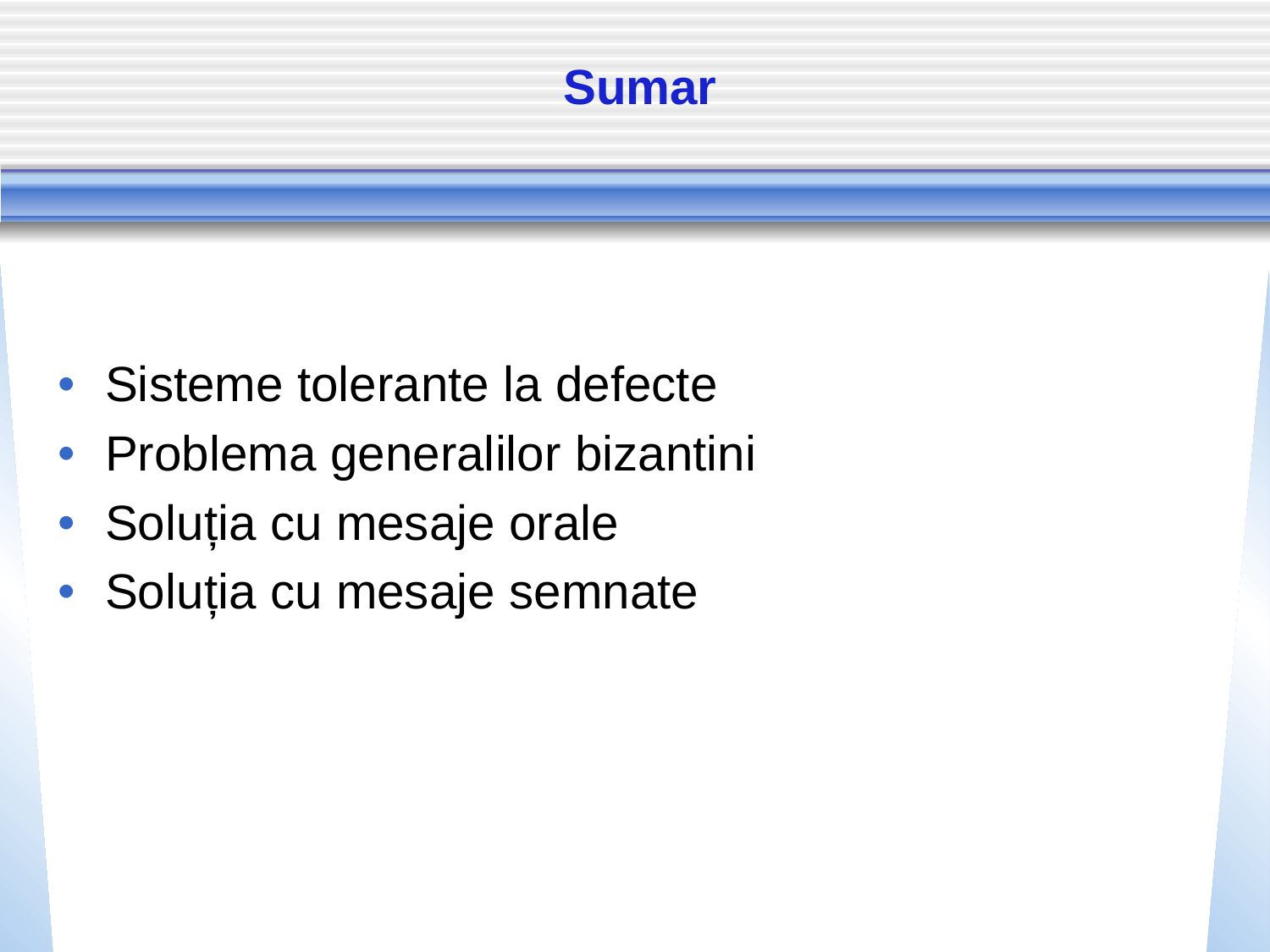

# Sumar
Sisteme tolerante la defecte
Problema generalilor bizantini
Soluția cu mesaje orale
Soluția cu mesaje semnate